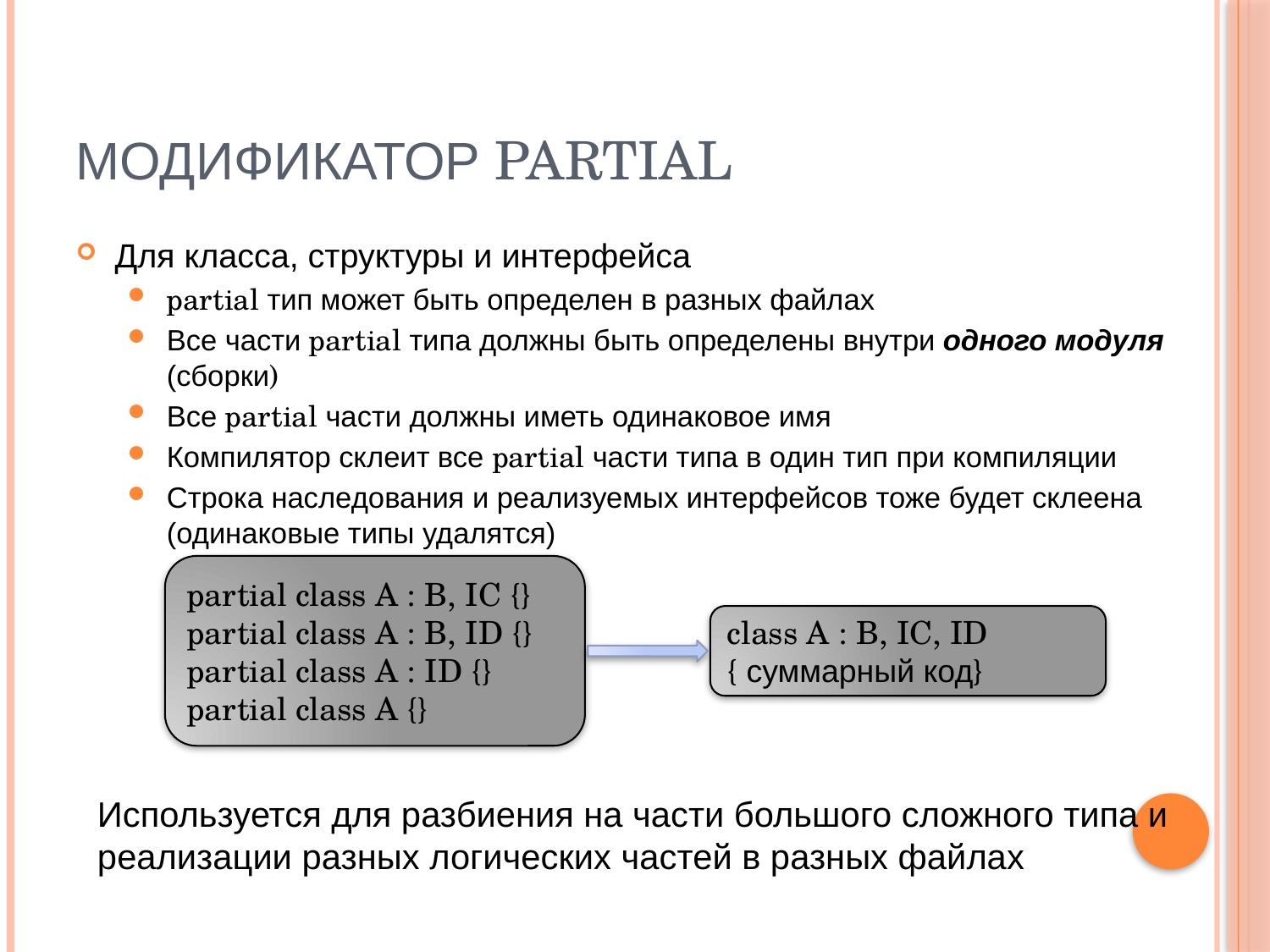

# Модификатор partial
Для класса, структуры и интерфейса
partial тип может быть определен в разных файлах
Все части partial типа должны быть определены внутри одного модуля (сборки)
Все partial части должны иметь одинаковое имя
Компилятор склеит все partial части типа в один тип при компиляции
Строка наследования и реализуемых интерфейсов тоже будет склеена (одинаковые типы удалятся)

partial class A : B, IC {}
partial class A : B, ID {}
partial class A : ID {}
partial class A {}
class A : B, IC, ID
{ суммарный код}

Используется для разбиения на части большого сложного типа и реализации разных логических частей в разных файлах